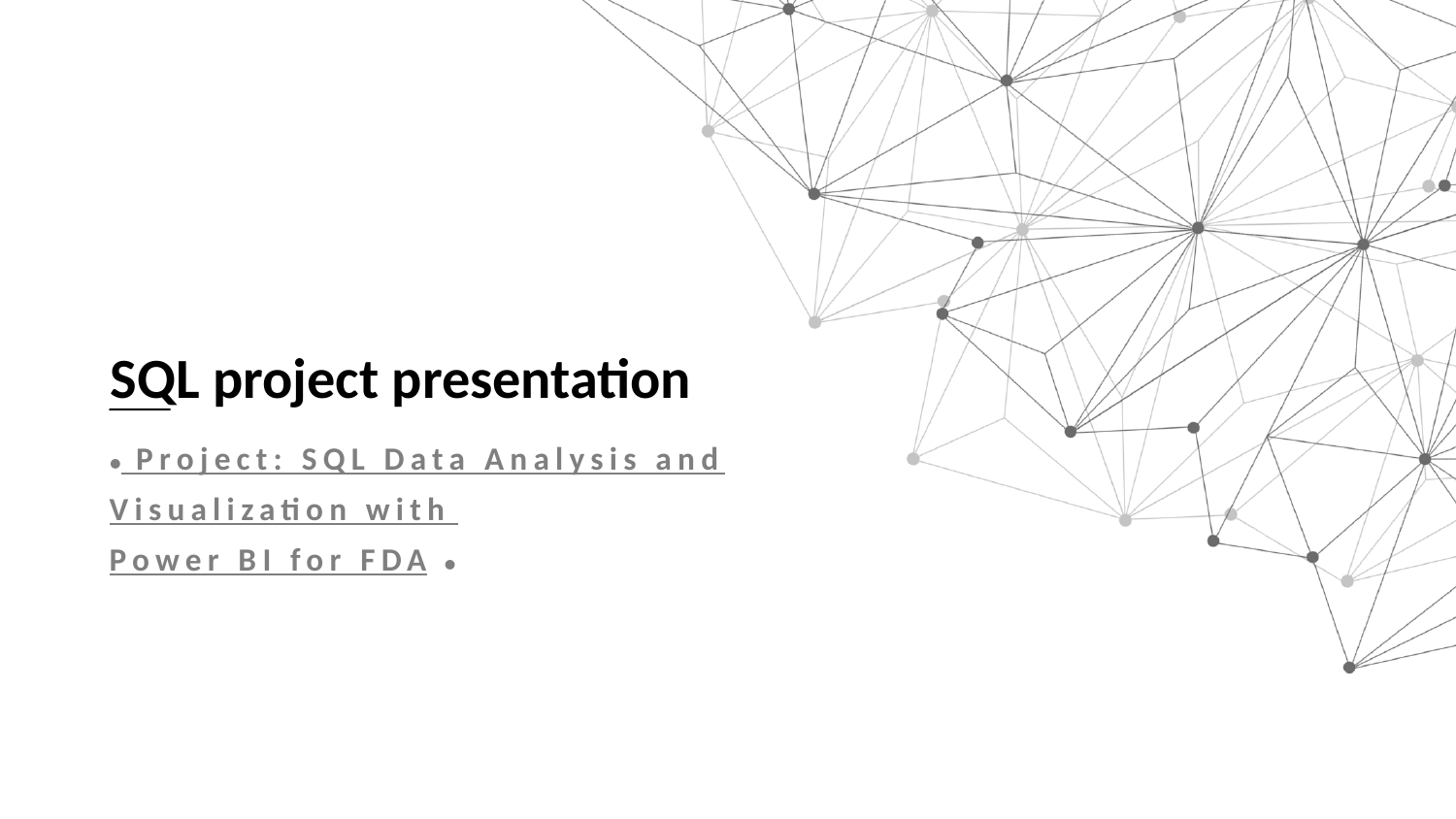

SQL project presentation

●  Project: SQL Data Analysis and Visualization with
Power BI for FDA ●